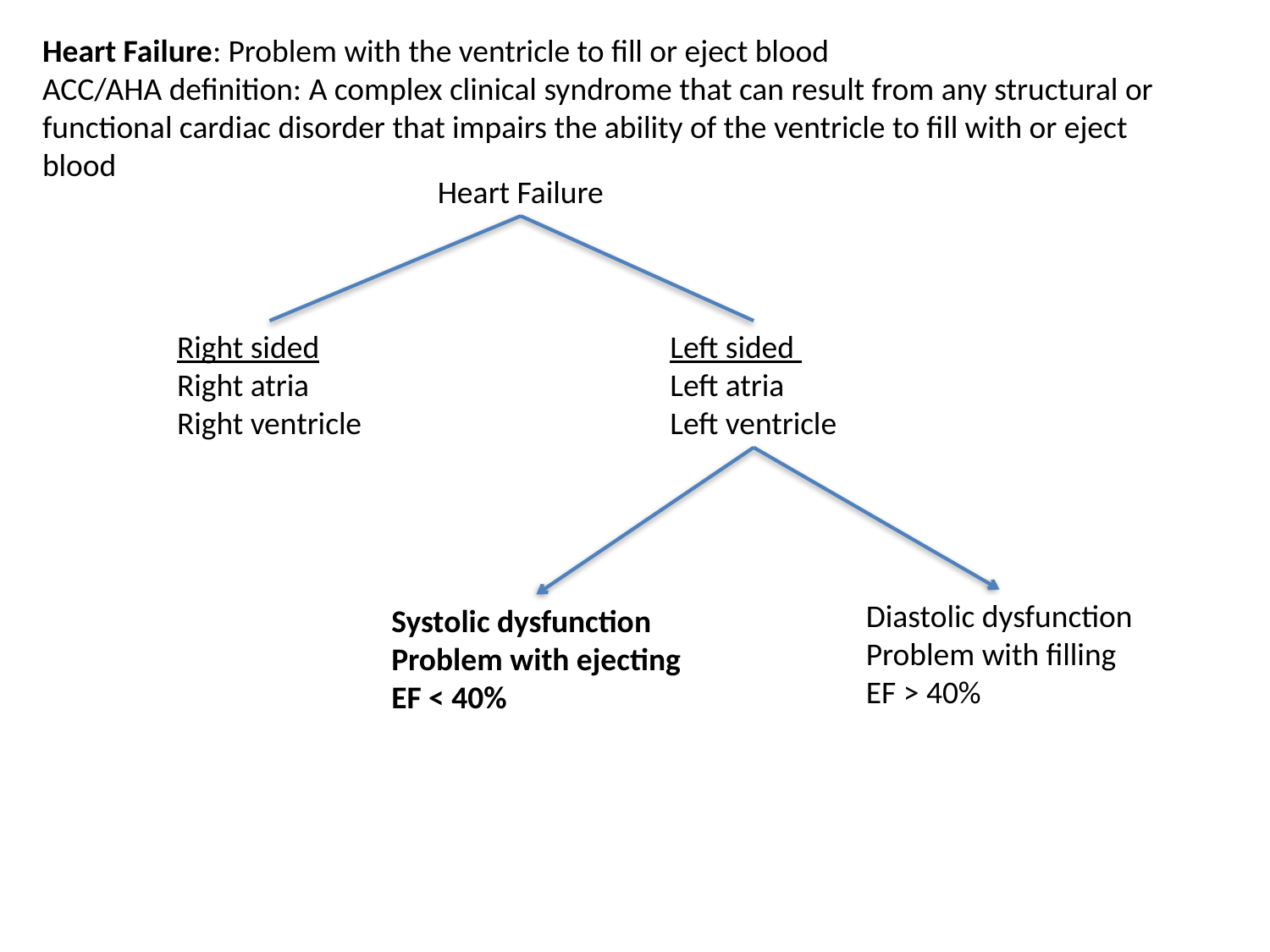

Heart Failure: Problem with the ventricle to fill or eject blood
ACC/AHA definition: A complex clinical syndrome that can result from any structural or functional cardiac disorder that impairs the ability of the ventricle to fill with or eject blood
Heart Failure
Right sided
Right atria
Right ventricle
Left sided
Left atria
Left ventricle
Diastolic dysfunction
Problem with filling
EF > 40%
Systolic dysfunction
Problem with ejecting
EF < 40%